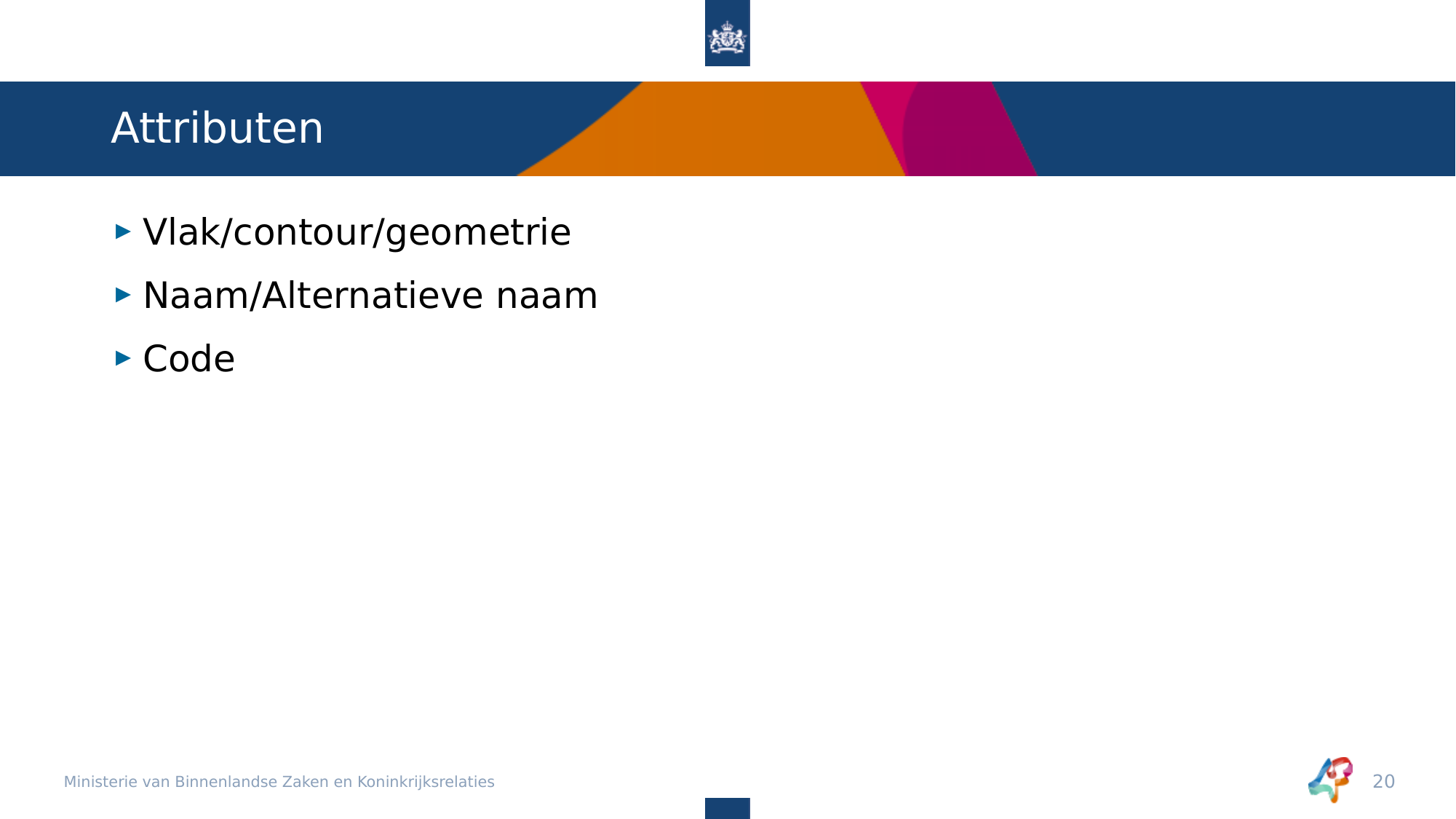

# Attributen
Vlak/contour/geometrie
Naam/Alternatieve naam
Code
Ministerie van Binnenlandse Zaken en Koninkrijksrelaties
20